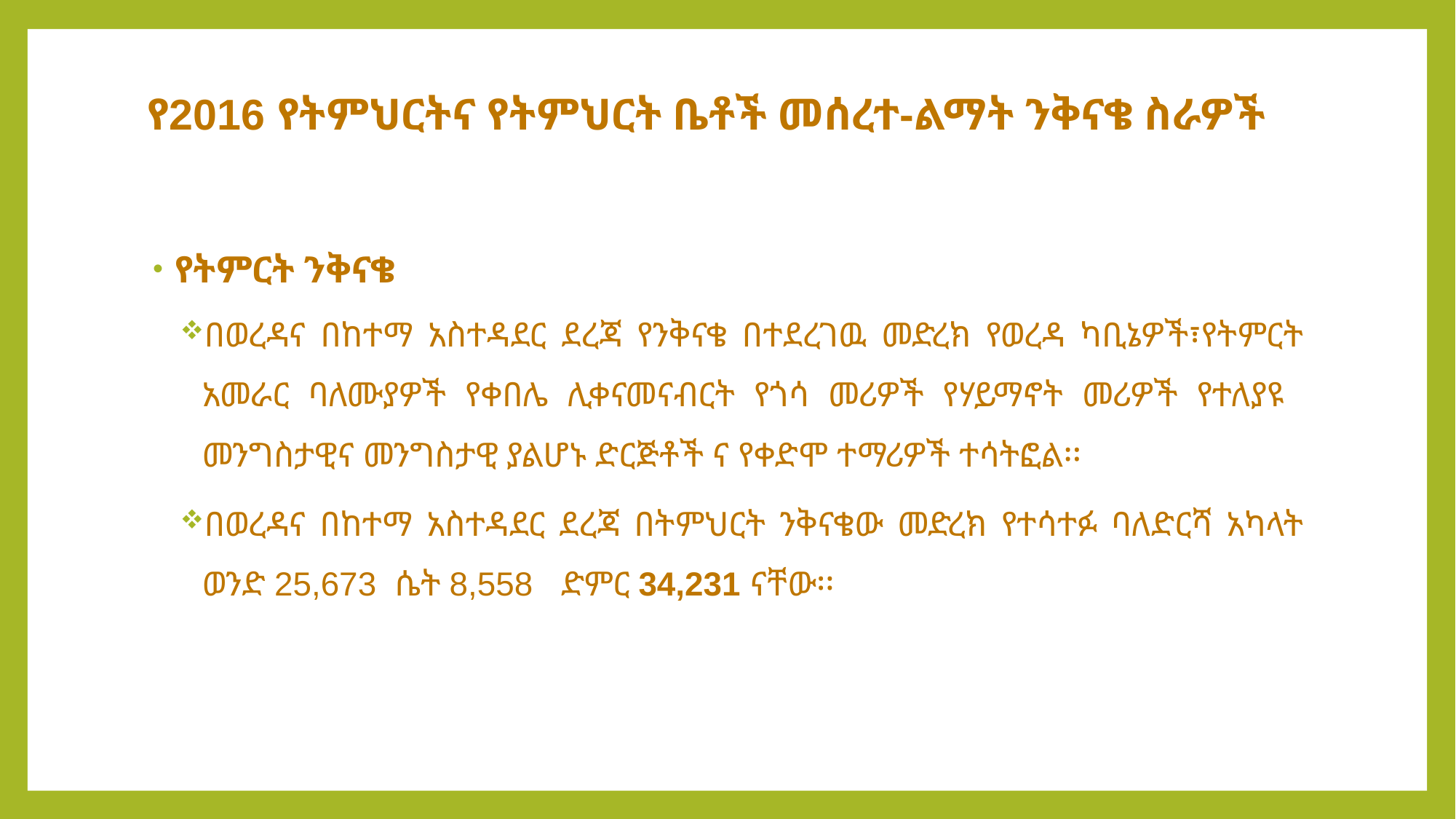

# የ2016 የትምህርትና የትምህርት ቤቶች መሰረተ-ልማት ንቅናቄ ስራዎች
የትምርት ንቅናቄ
በወረዳና በከተማ አስተዳደር ደረጃ የንቅናቄ በተደረገዉ መድረክ የወረዳ ካቢኔዎች፣የትምርት አመራር ባለሙያዎች የቀበሌ ሊቀናመናብርት የጎሳ መሪዎች የሃይማኖት መሪዎች የተለያዩ  መንግስታዊና መንግስታዊ ያልሆኑ ድርጅቶች ና የቀድሞ ተማሪዎች ተሳትፎል፡፡
በወረዳና በከተማ አስተዳደር ደረጃ በትምህርት ንቅናቄው መድረክ የተሳተፉ ባለድርሻ አካላት ወንድ 25,673  ሴት 8,558   ድምር 34,231 ናቸው፡፡